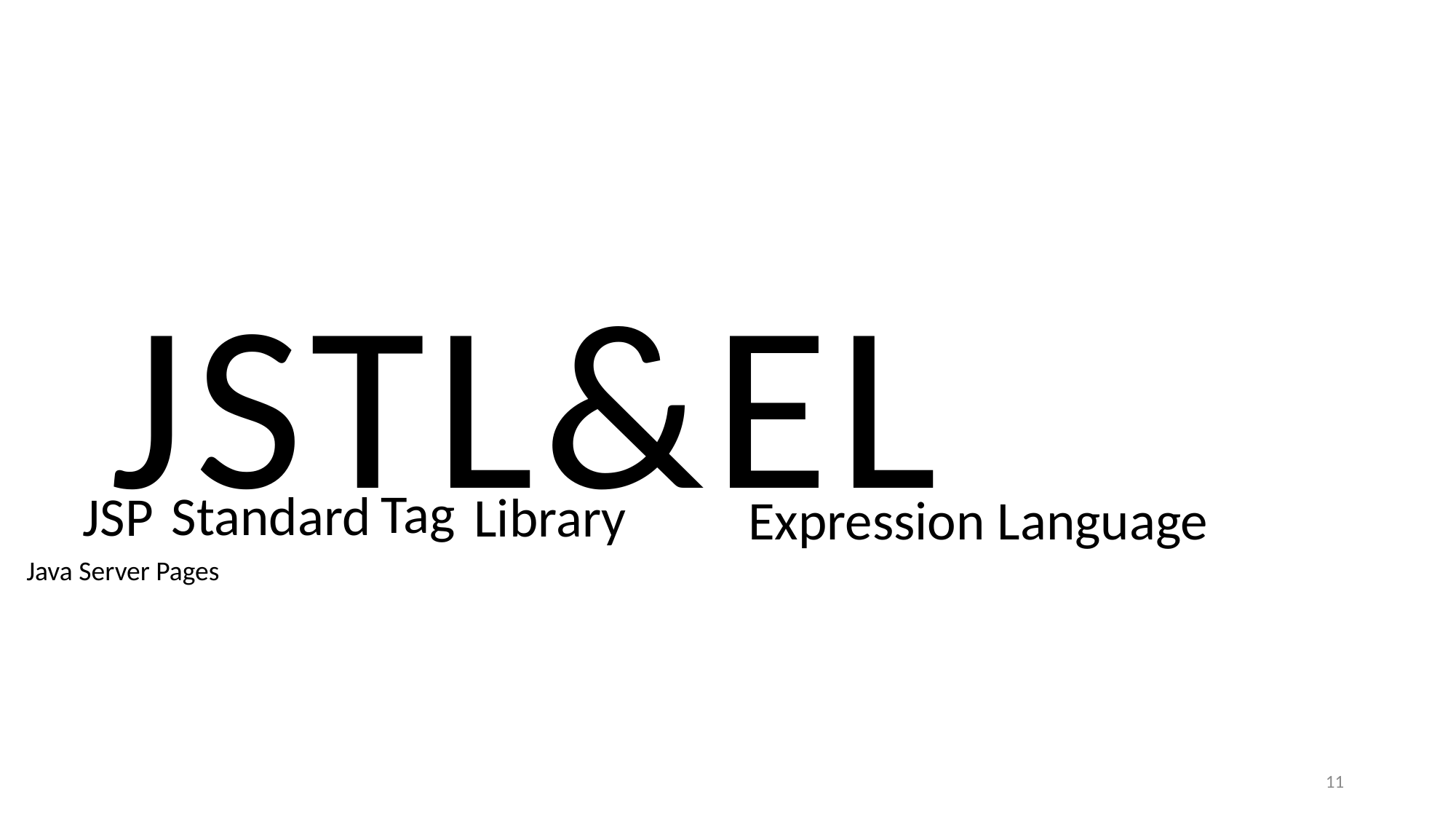

# JSTL&EL
Tag
Standard
JSP
Library
 Expression Language
Java Server Pages
11